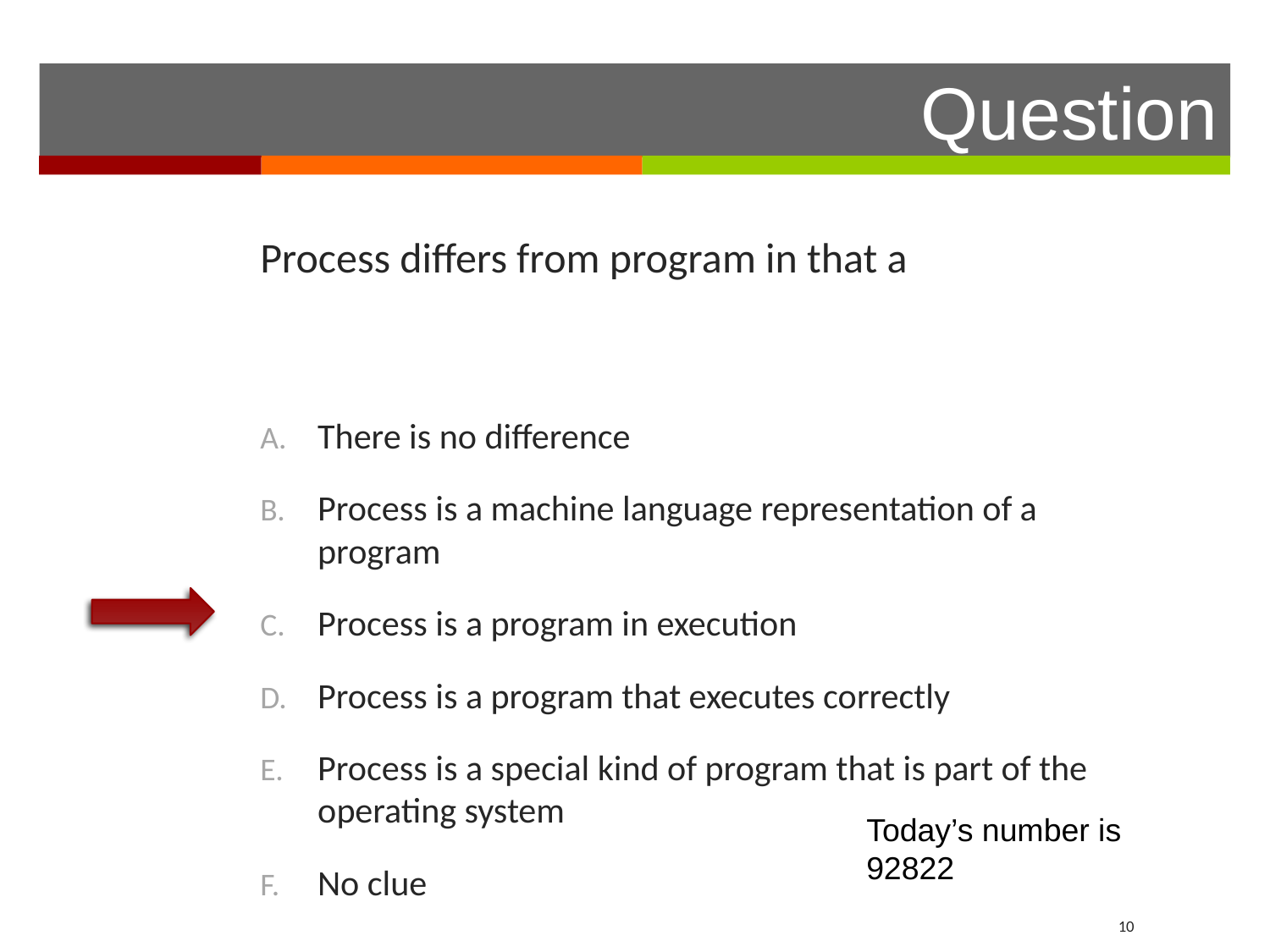

Process differs from program in that a
There is no difference
Process is a machine language representation of a program
Process is a program in execution
Process is a program that executes correctly
Process is a special kind of program that is part of the operating system
No clue

Today’s number is 92822
10